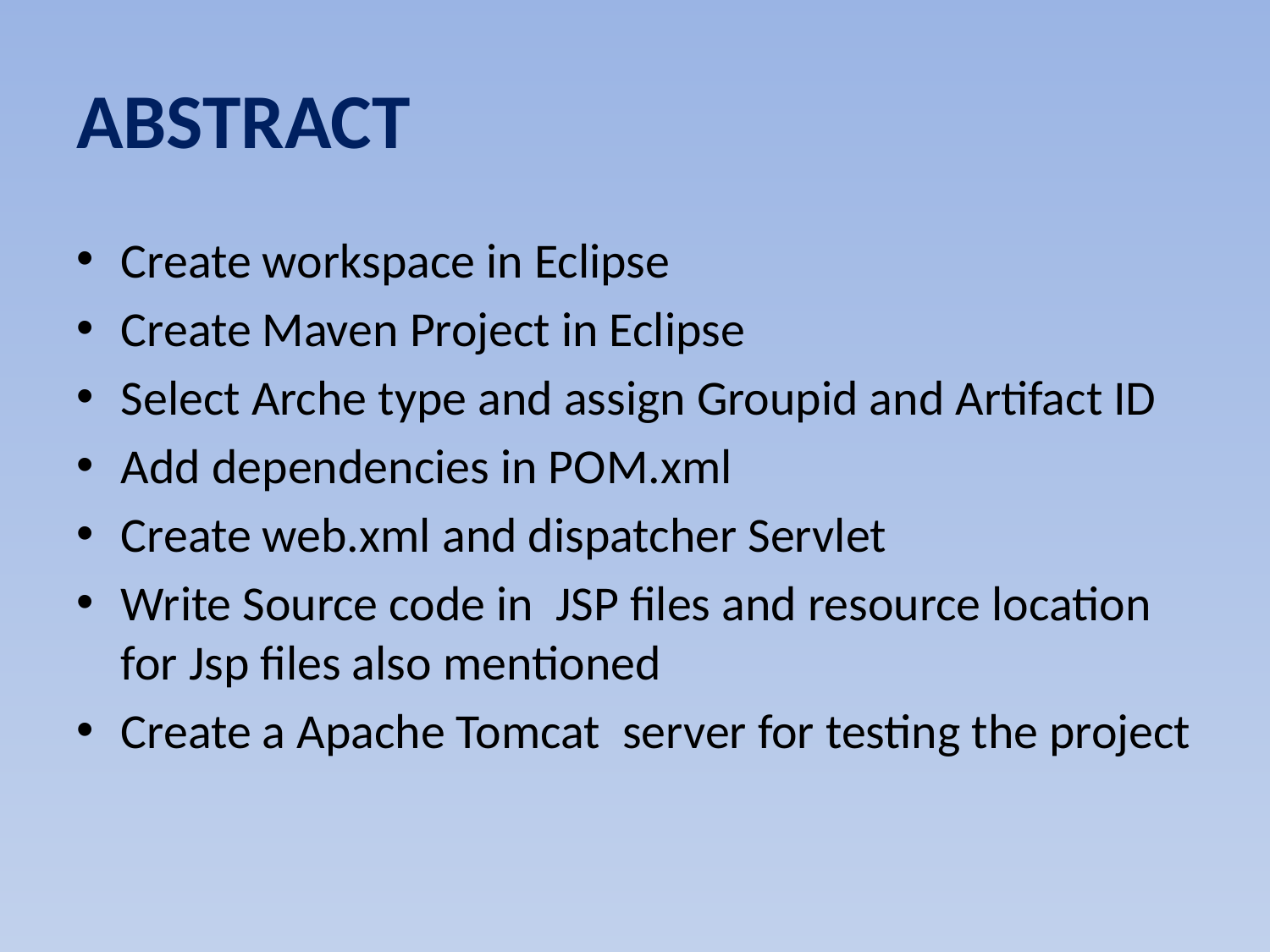

# ABSTRACT
Create workspace in Eclipse
Create Maven Project in Eclipse
Select Arche type and assign Groupid and Artifact ID
Add dependencies in POM.xml
Create web.xml and dispatcher Servlet
Write Source code in  JSP files and resource location for Jsp files also mentioned
Create a Apache Tomcat  server for testing the project